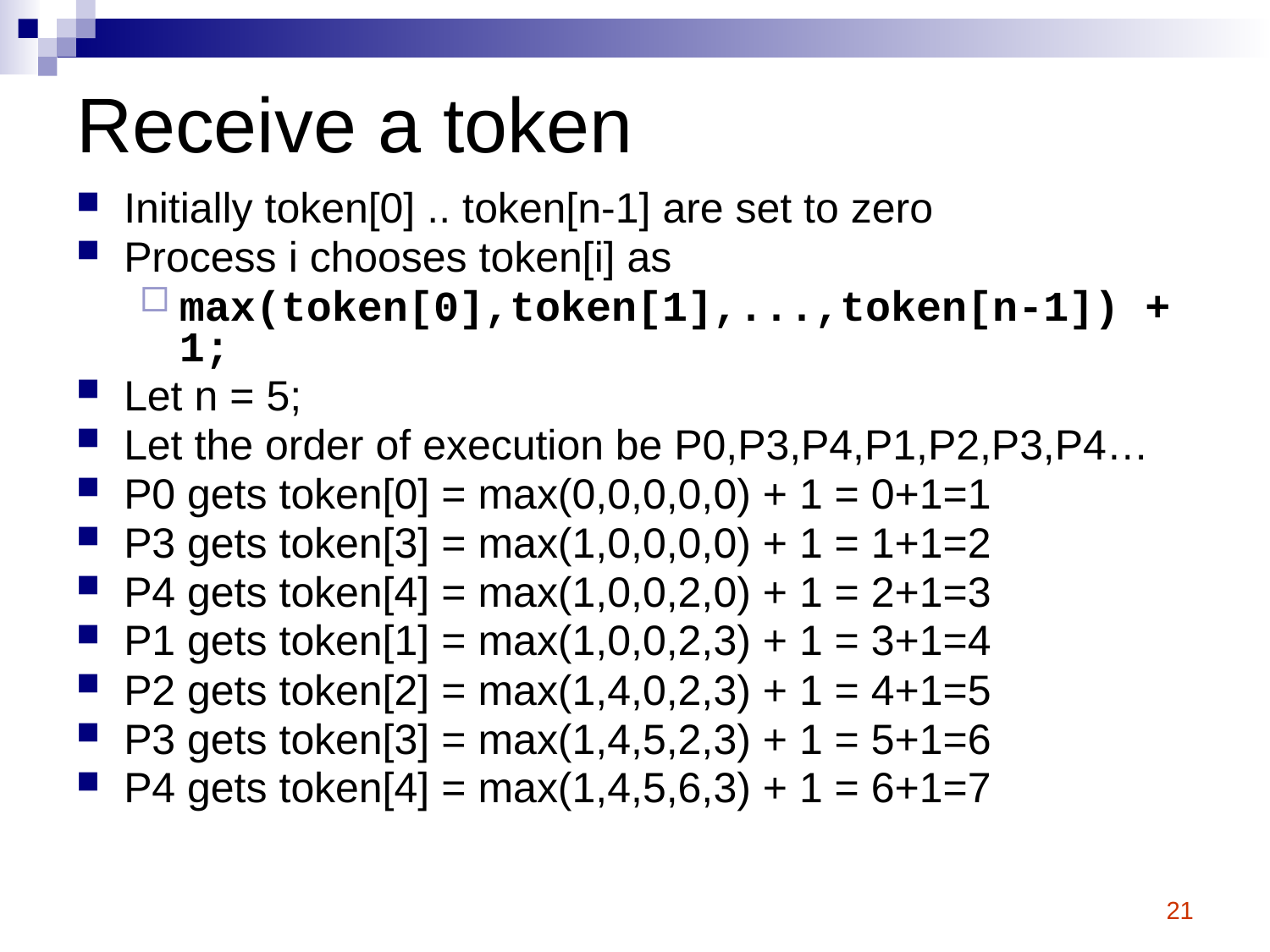

# Receive a token
Initially token[0] .. token[n-1] are set to zero
Process i chooses token[i] as
max(token[0],token[1],...,token[n-1]) + 1;
Let n = 5;
Let the order of execution be P0,P3,P4,P1,P2,P3,P4…
P0 gets token[0] = max(0,0,0,0,0) + 1 = 0+1=1
P3 gets token[3] = max(1,0,0,0,0) + 1 = 1+1=2
P4 gets token[4] = max(1,0,0,2,0) + 1 = 2+1=3
P1 gets token[1] = max(1,0,0,2,3) + 1 = 3+1=4
P2 gets token[2] = max(1,4,0,2,3) + 1 = 4+1=5
P3 gets token[3] = max(1,4,5,2,3) + 1 = 5+1=6
P4 gets token[4] = max(1,4,5,6,3) + 1 = 6+1=7
21